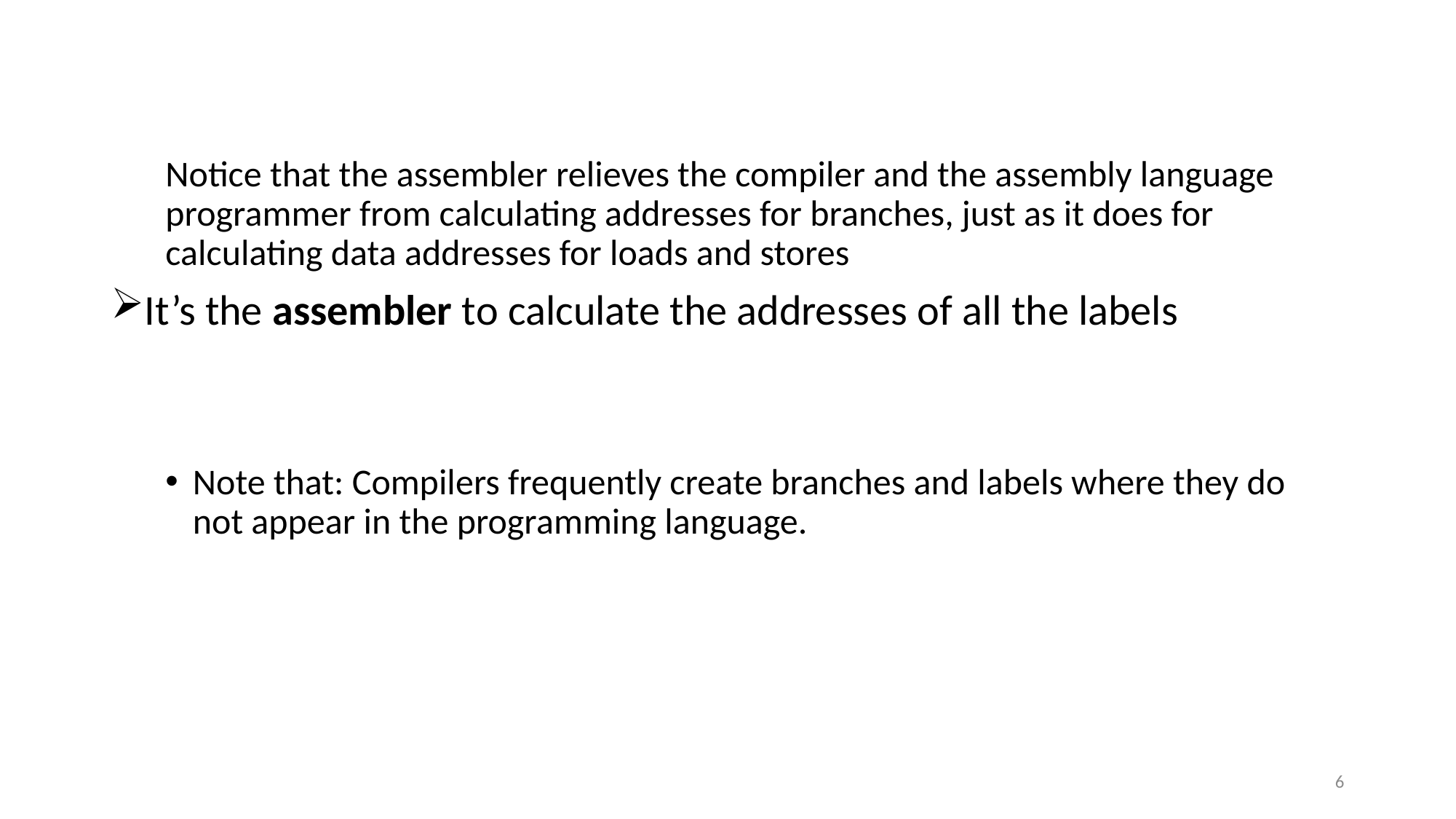

Notice that the assembler relieves the compiler and the assembly language programmer from calculating addresses for branches, just as it does for calculating data addresses for loads and stores
It’s the assembler to calculate the addresses of all the labels

Note that: Compilers frequently create branches and labels where they do not appear in the programming language.
6